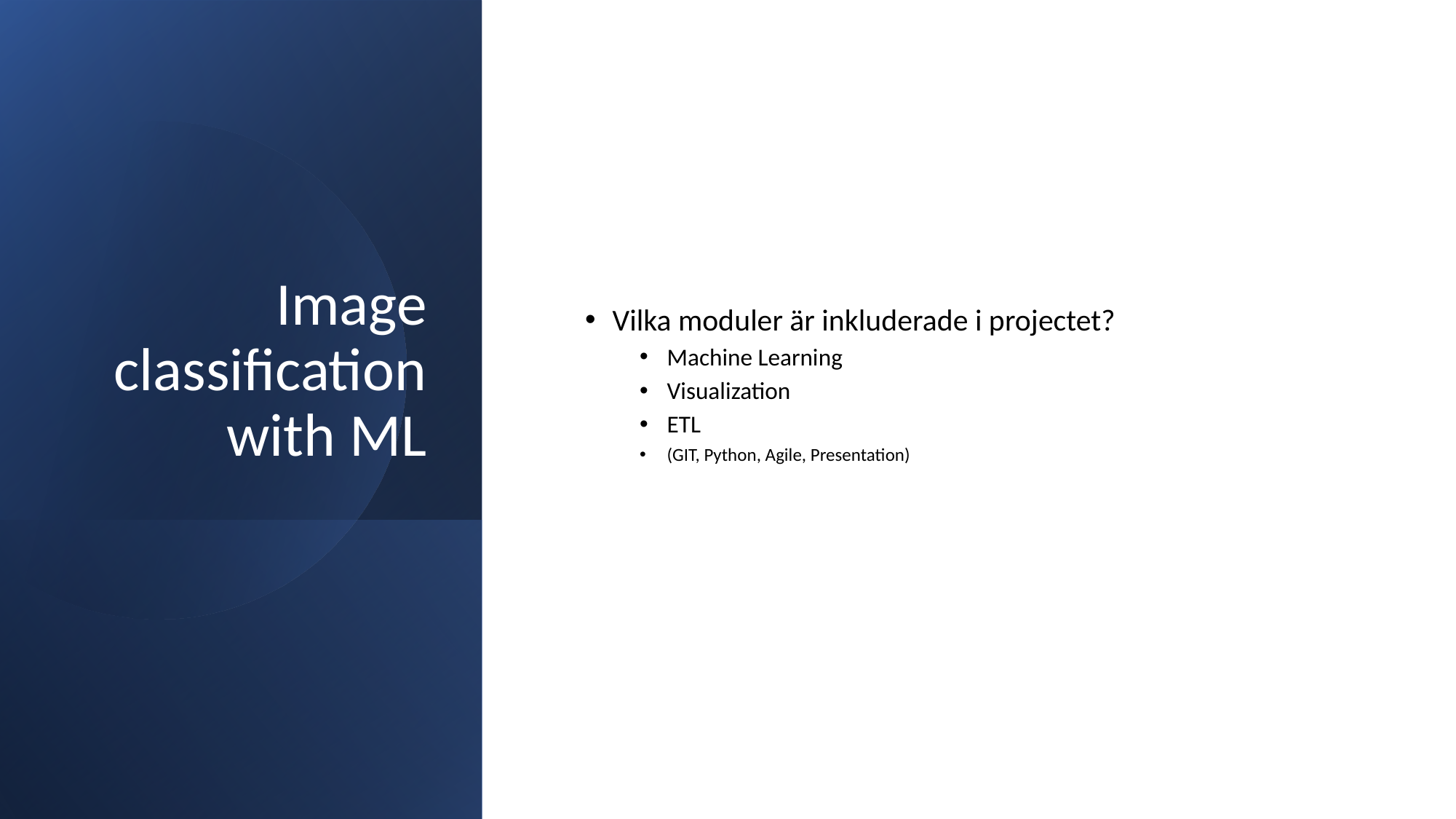

# Image classification with ML
Vilka moduler är inkluderade i projectet?
Machine Learning
Visualization
ETL
(GIT, Python, Agile, Presentation)